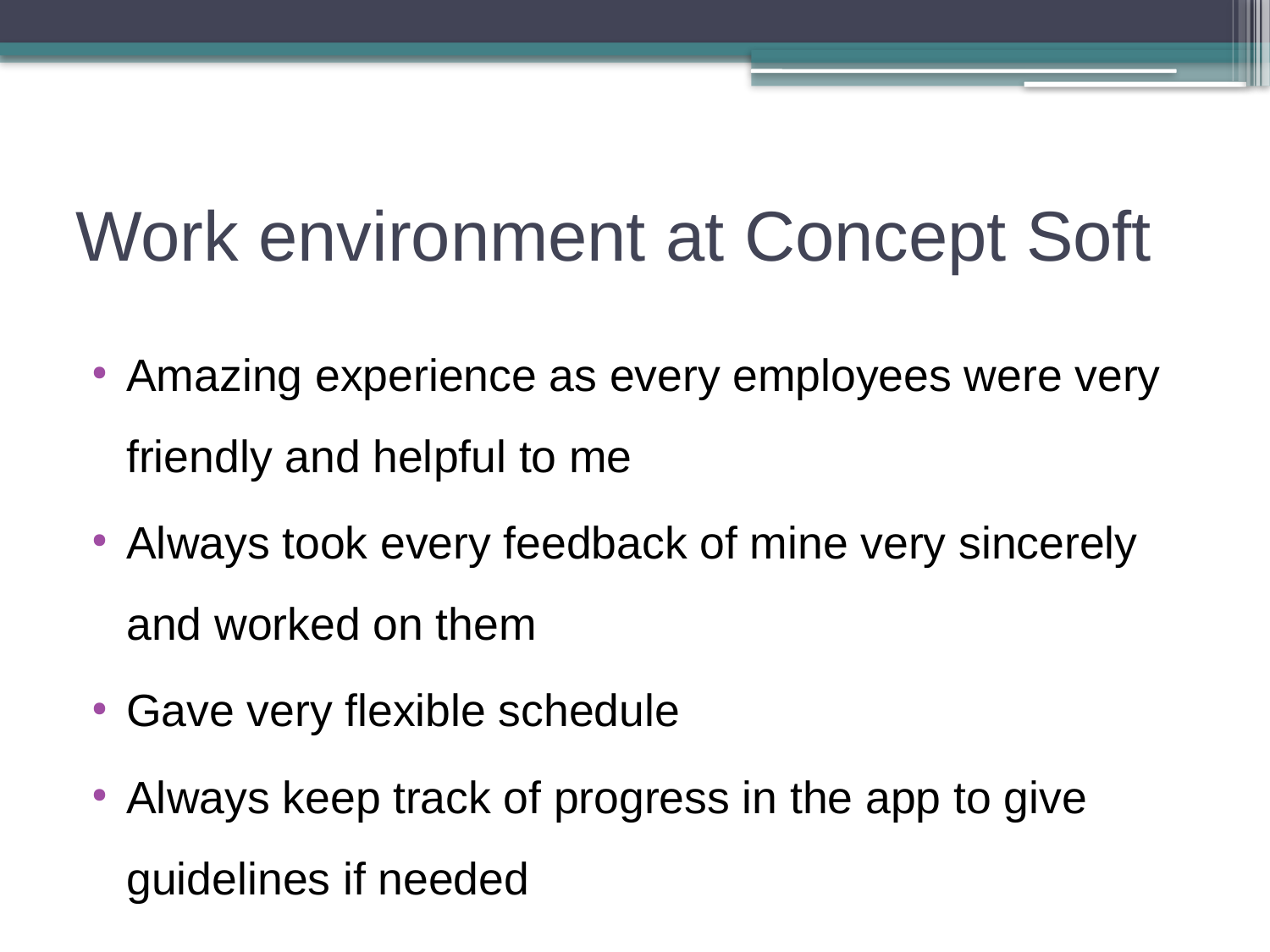

# Work environment at Concept Soft
Amazing experience as every employees were very friendly and helpful to me
Always took every feedback of mine very sincerely and worked on them
Gave very flexible schedule
Always keep track of progress in the app to give guidelines if needed